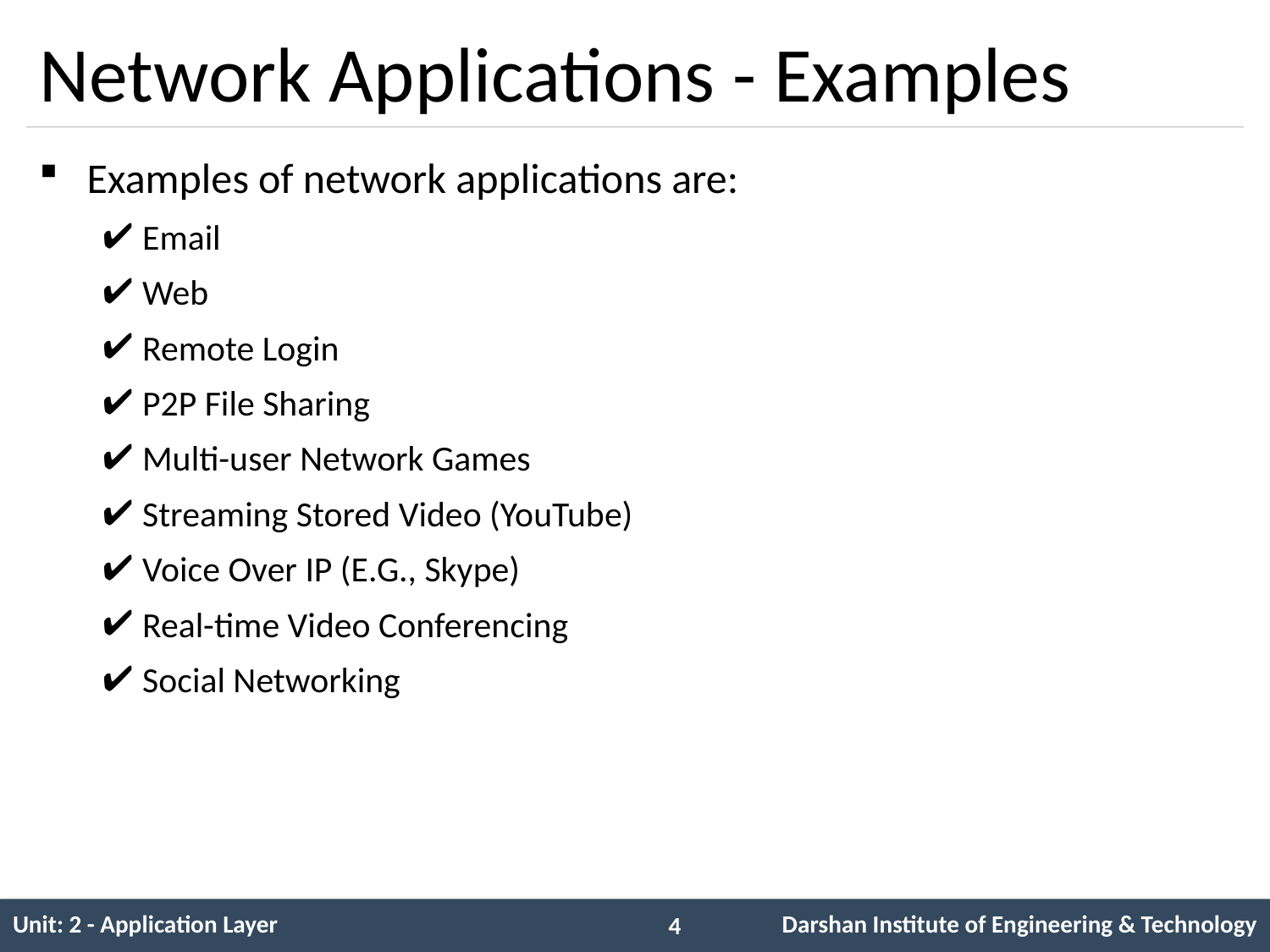

# Network Applications - Examples
Examples of network applications are:
Email
Web
Remote Login
P2P File Sharing
Multi-user Network Games
Streaming Stored Video (YouTube)
Voice Over IP (E.G., Skype)
Real-time Video Conferencing
Social Networking